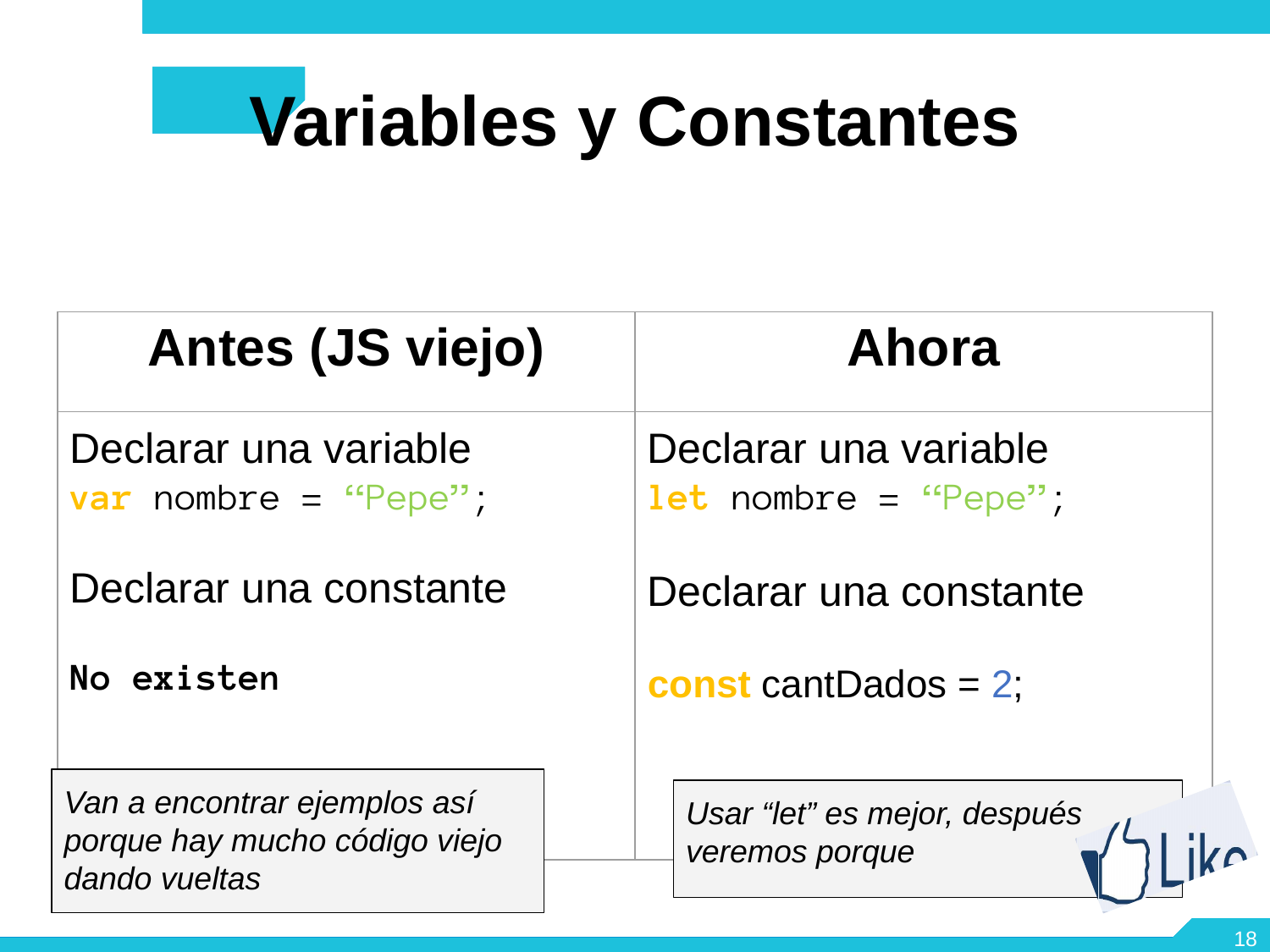

Variables y Constantes
| Antes (JS viejo) | Ahora |
| --- | --- |
| Declarar una variable var nombre = “Pepe”; Declarar una constante No existen | Declarar una variable let nombre = “Pepe”; Declarar una constante const cantDados = 2; |
Van a encontrar ejemplos así porque hay mucho código viejo dando vueltas
Usar “let” es mejor, después veremos porque

18